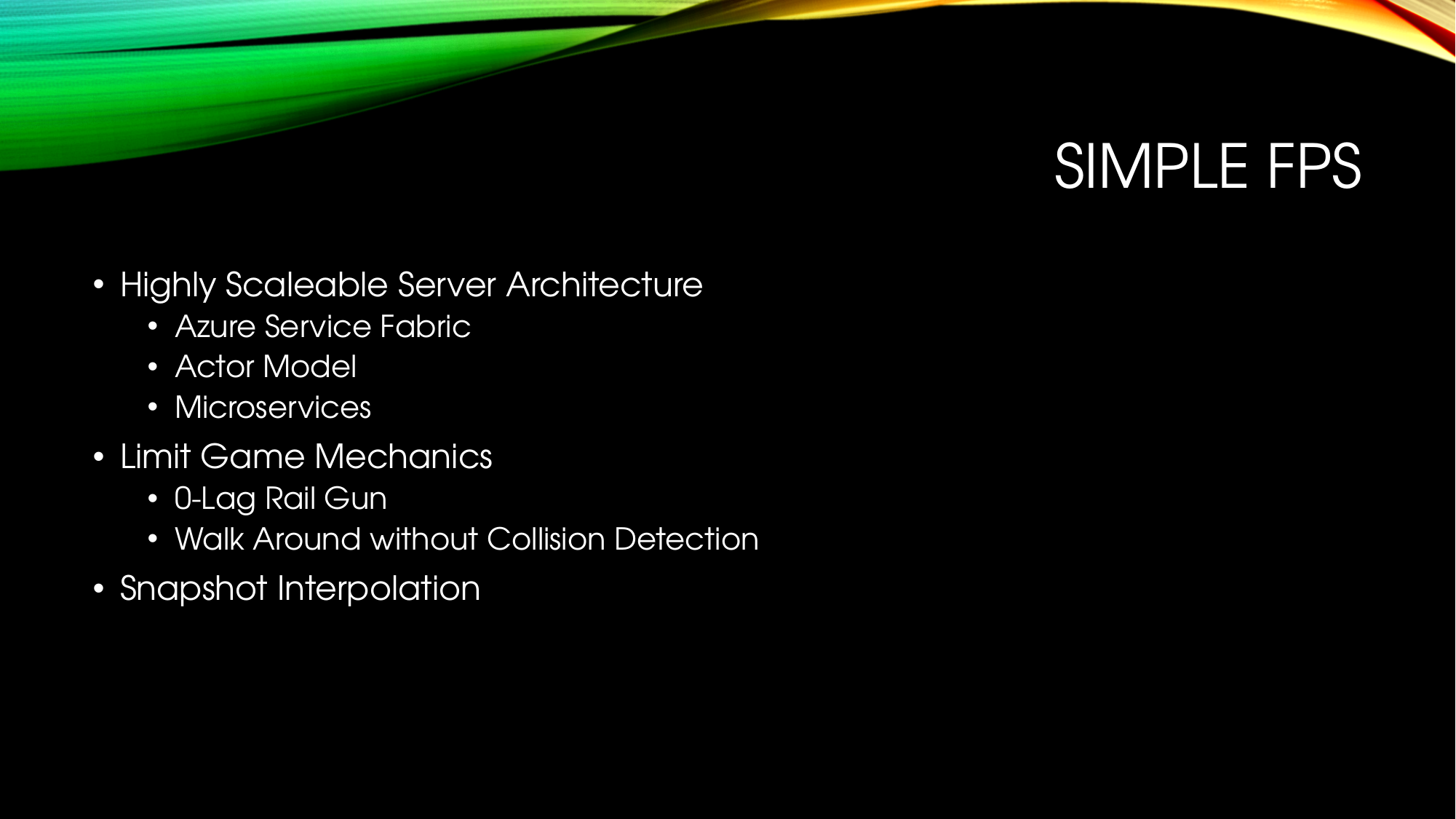

# simple FPS
Highly Scaleable Server Architecture
Azure Service Fabric
Actor Model
Microservices
Limit Game Mechanics
0-Lag Rail Gun
Walk Around without Collision Detection
Snapshot Interpolation